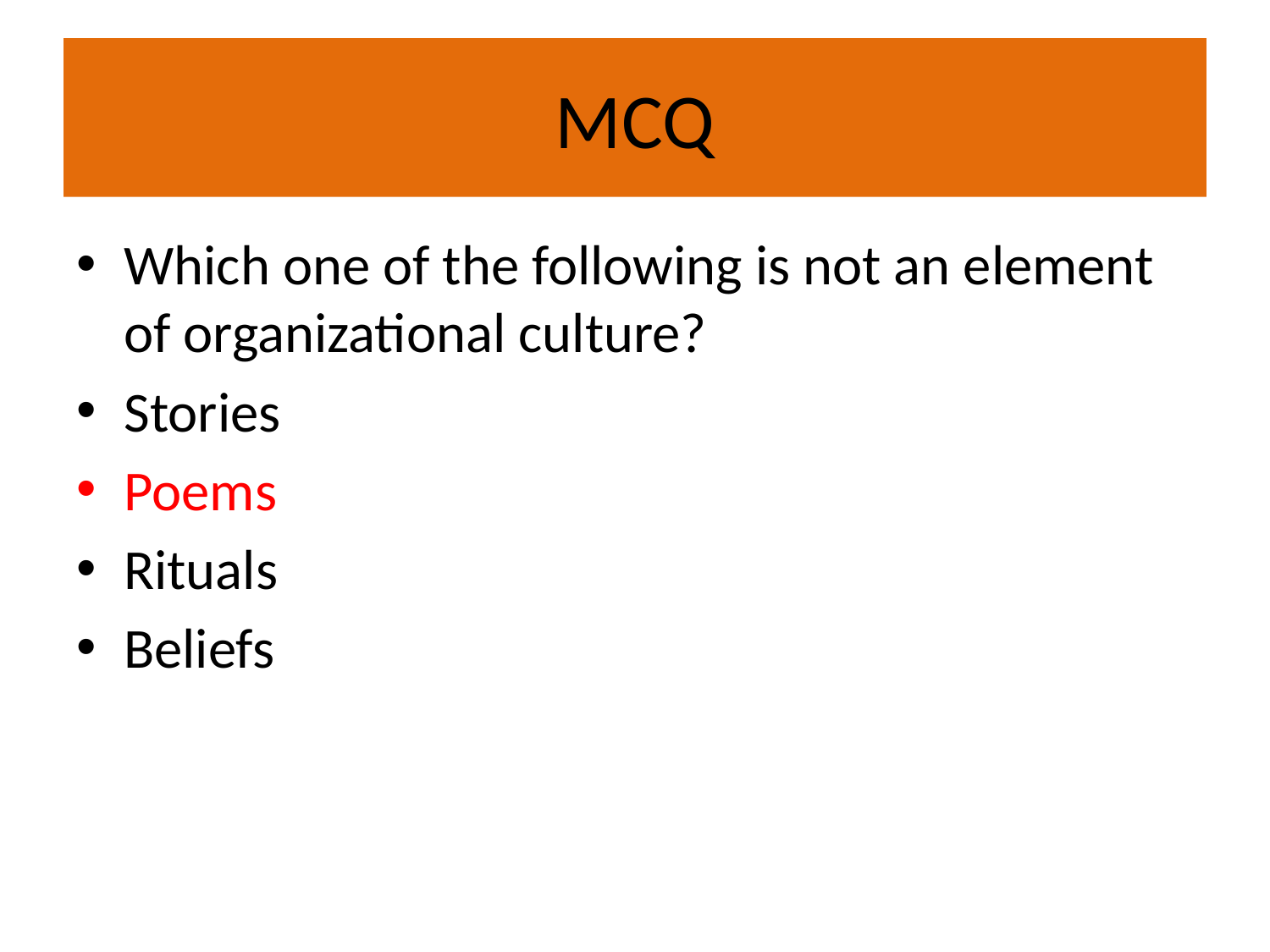

# MCQ
Which one of the following is not an element of organizational culture?
Stories
Poems
Rituals
Beliefs